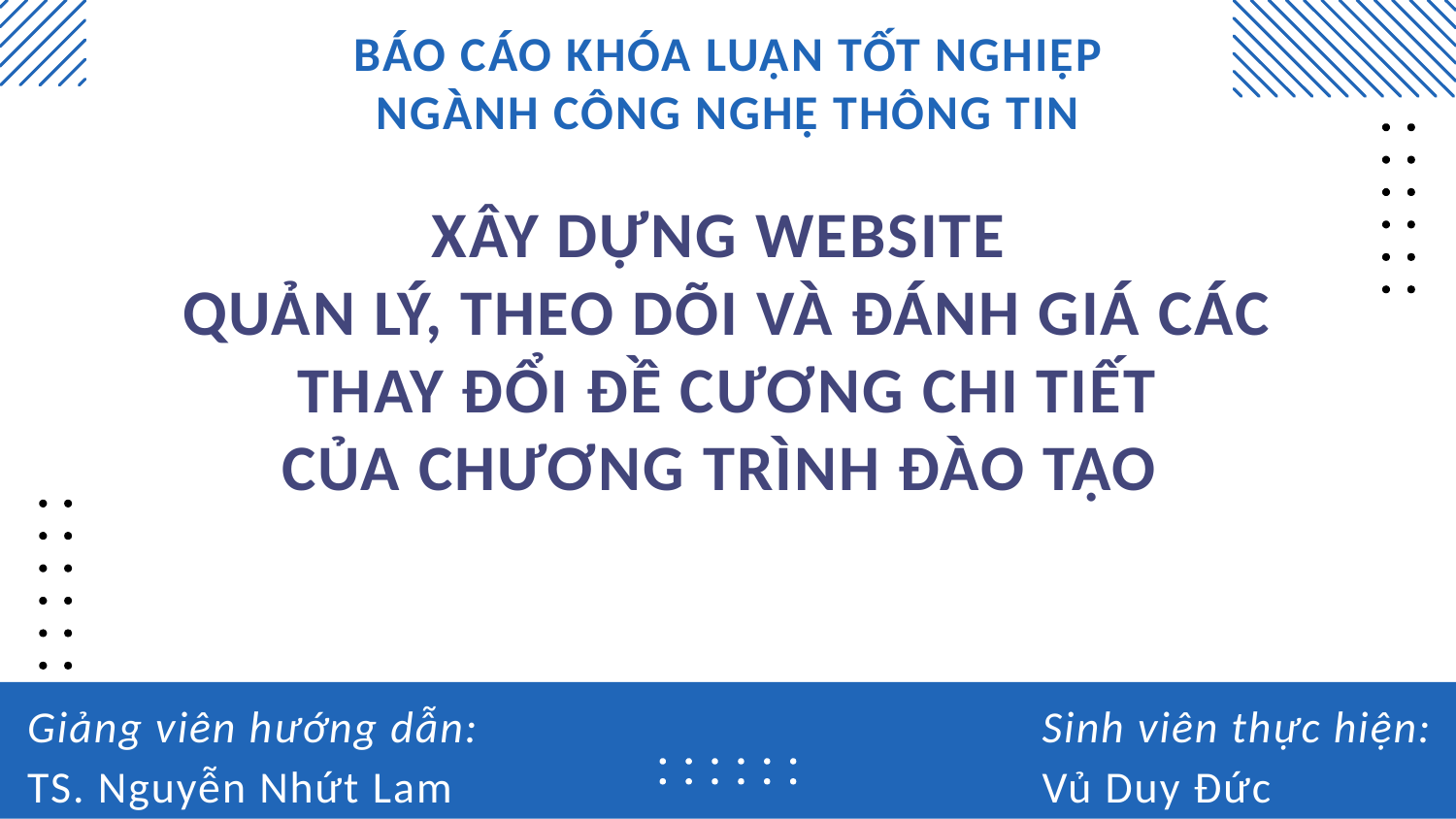

BÁO CÁO KHÓA LUẬN TỐT NGHIỆP
NGÀNH CÔNG NGHỆ THÔNG TIN
# XÂY DỰNG WEBSITE QUẢN LÝ, THEO DÕI VÀ ĐÁNH GIÁ CÁC THAY ĐỔI ĐỀ CƯƠNG CHI TIẾT CỦA CHƯƠNG TRÌNH ĐÀO TẠO
Giảng viên hướng dẫn:
TS. Nguyễn Nhứt Lam
Sinh viên thực hiện:
Vủ Duy Đức